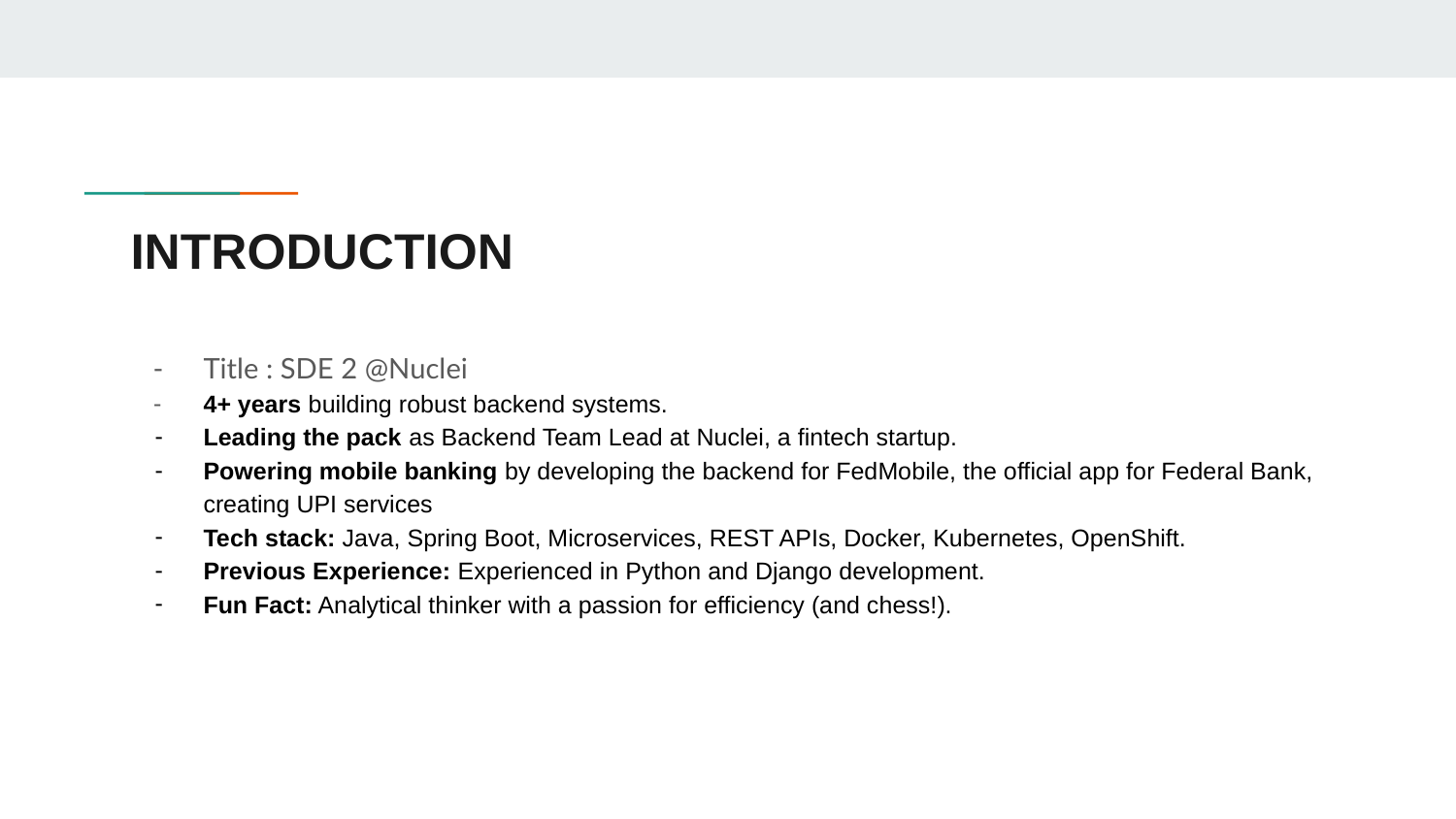

# INTRODUCTION
Title : SDE 2 @Nuclei
4+ years building robust backend systems.
Leading the pack as Backend Team Lead at Nuclei, a fintech startup.
Powering mobile banking by developing the backend for FedMobile, the official app for Federal Bank, creating UPI services
Tech stack: Java, Spring Boot, Microservices, REST APIs, Docker, Kubernetes, OpenShift.
Previous Experience: Experienced in Python and Django development.
Fun Fact: Analytical thinker with a passion for efficiency (and chess!).